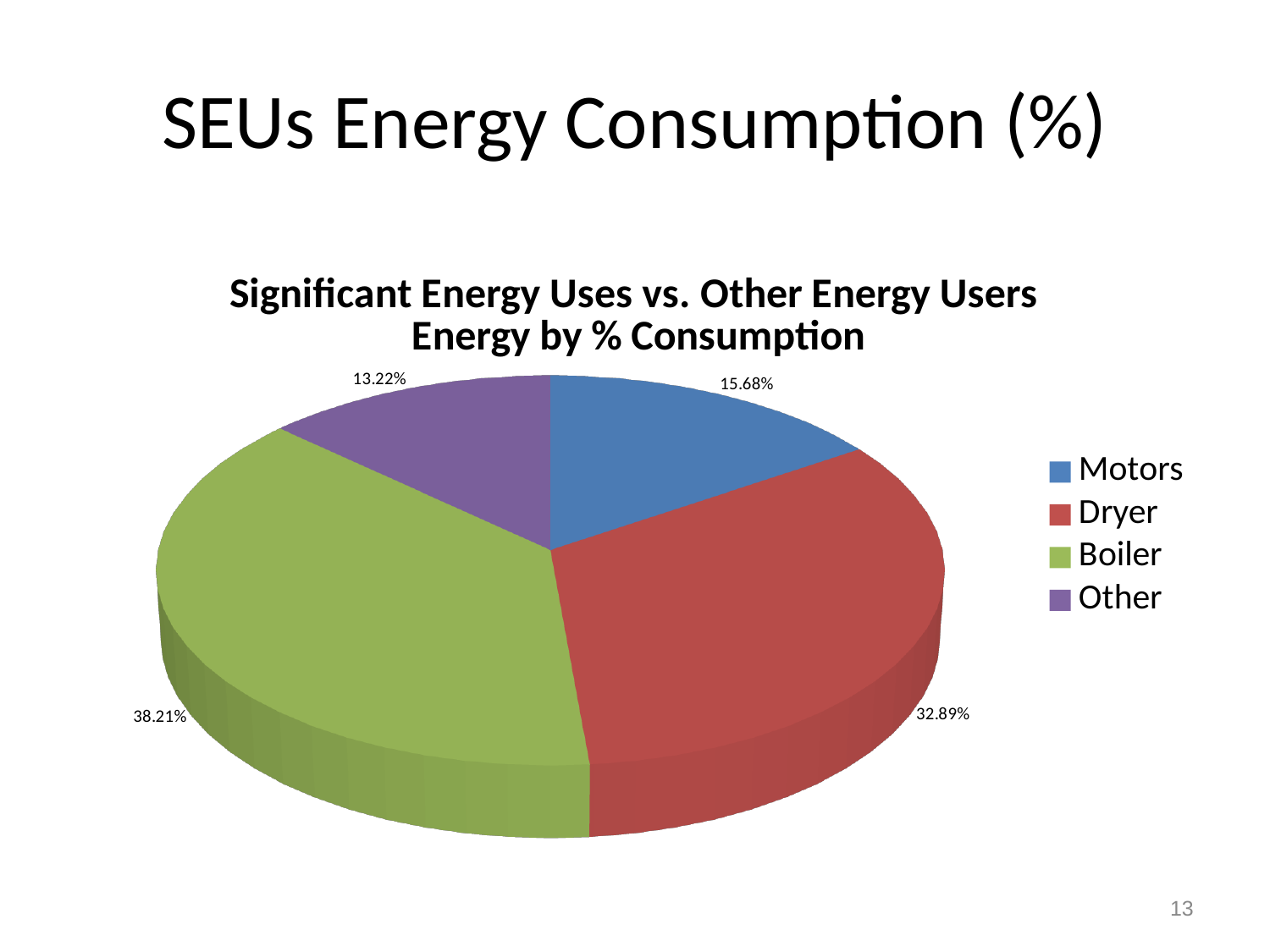

# SEUs Energy Consumption (%)

[unsupported chart]

13